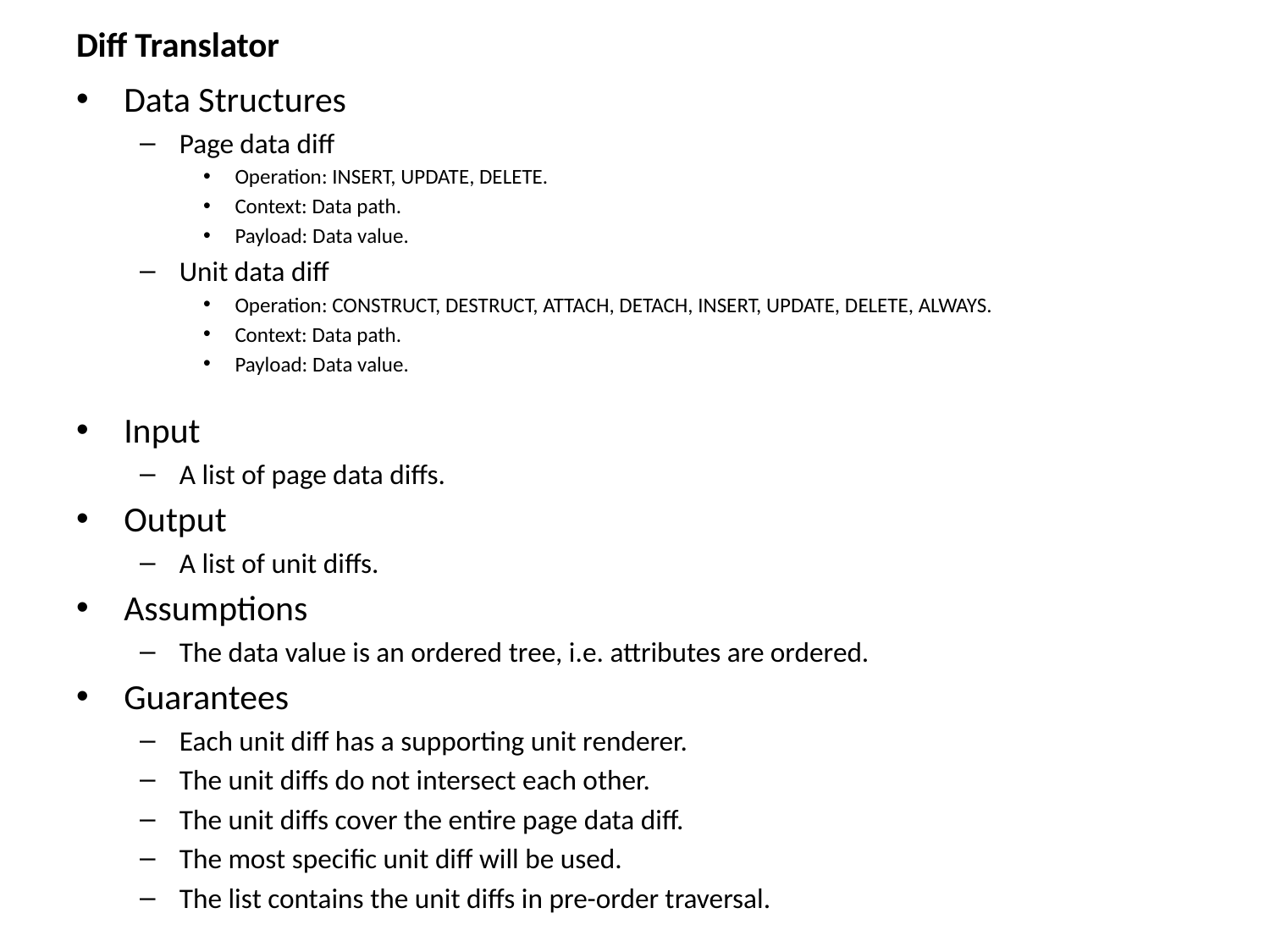

# Diff Translator
Data Structures
Page data diff
Operation: INSERT, UPDATE, DELETE.
Context: Data path.
Payload: Data value.
Unit data diff
Operation: CONSTRUCT, DESTRUCT, ATTACH, DETACH, INSERT, UPDATE, DELETE, ALWAYS.
Context: Data path.
Payload: Data value.
Input
A list of page data diffs.
Output
A list of unit diffs.
Assumptions
The data value is an ordered tree, i.e. attributes are ordered.
Guarantees
Each unit diff has a supporting unit renderer.
The unit diffs do not intersect each other.
The unit diffs cover the entire page data diff.
The most specific unit diff will be used.
The list contains the unit diffs in pre-order traversal.